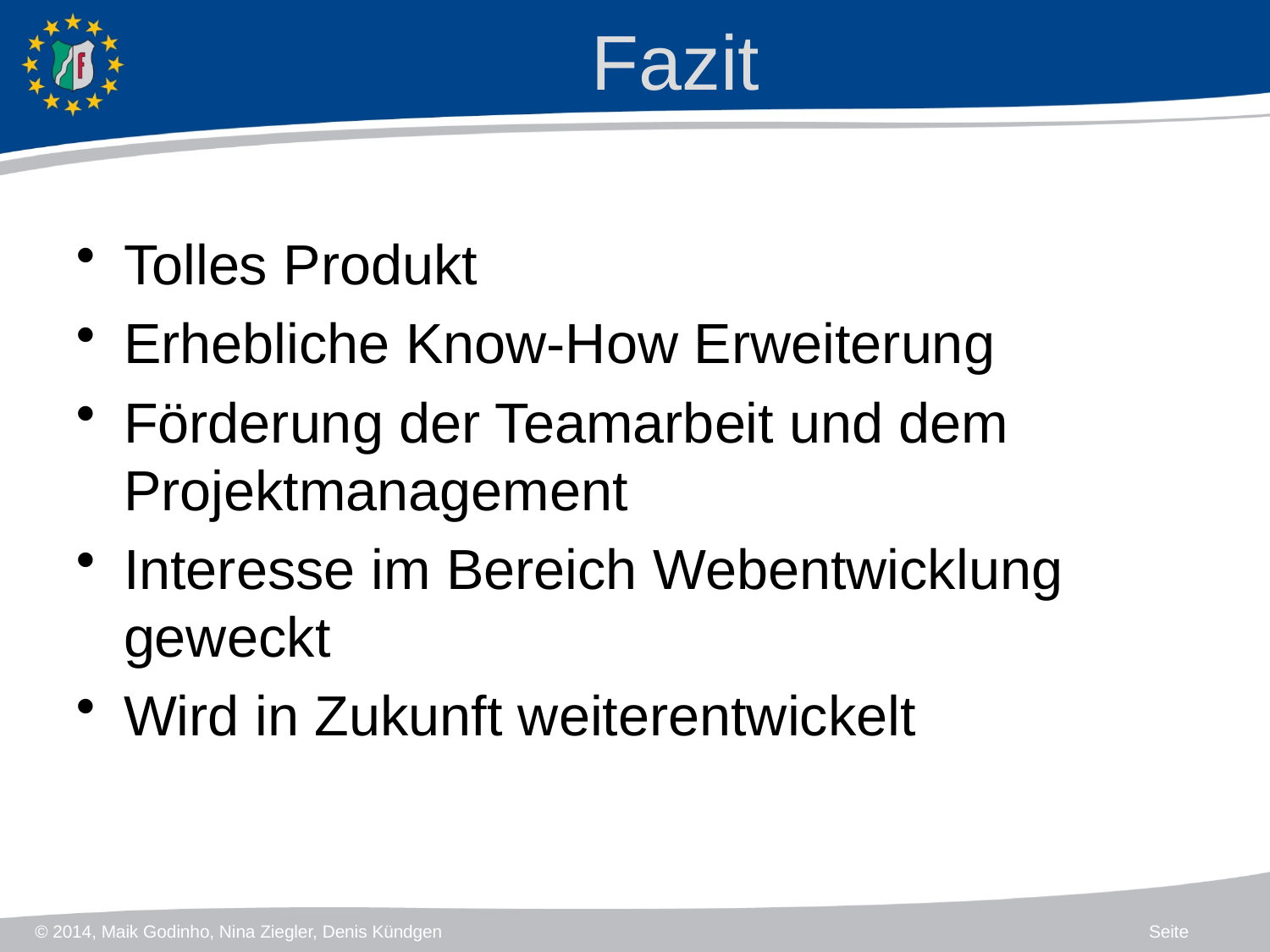

# Fazit
Tolles Produkt
Erhebliche Know-How Erweiterung
Förderung der Teamarbeit und dem Projektmanagement
Interesse im Bereich Webentwicklung geweckt
Wird in Zukunft weiterentwickelt